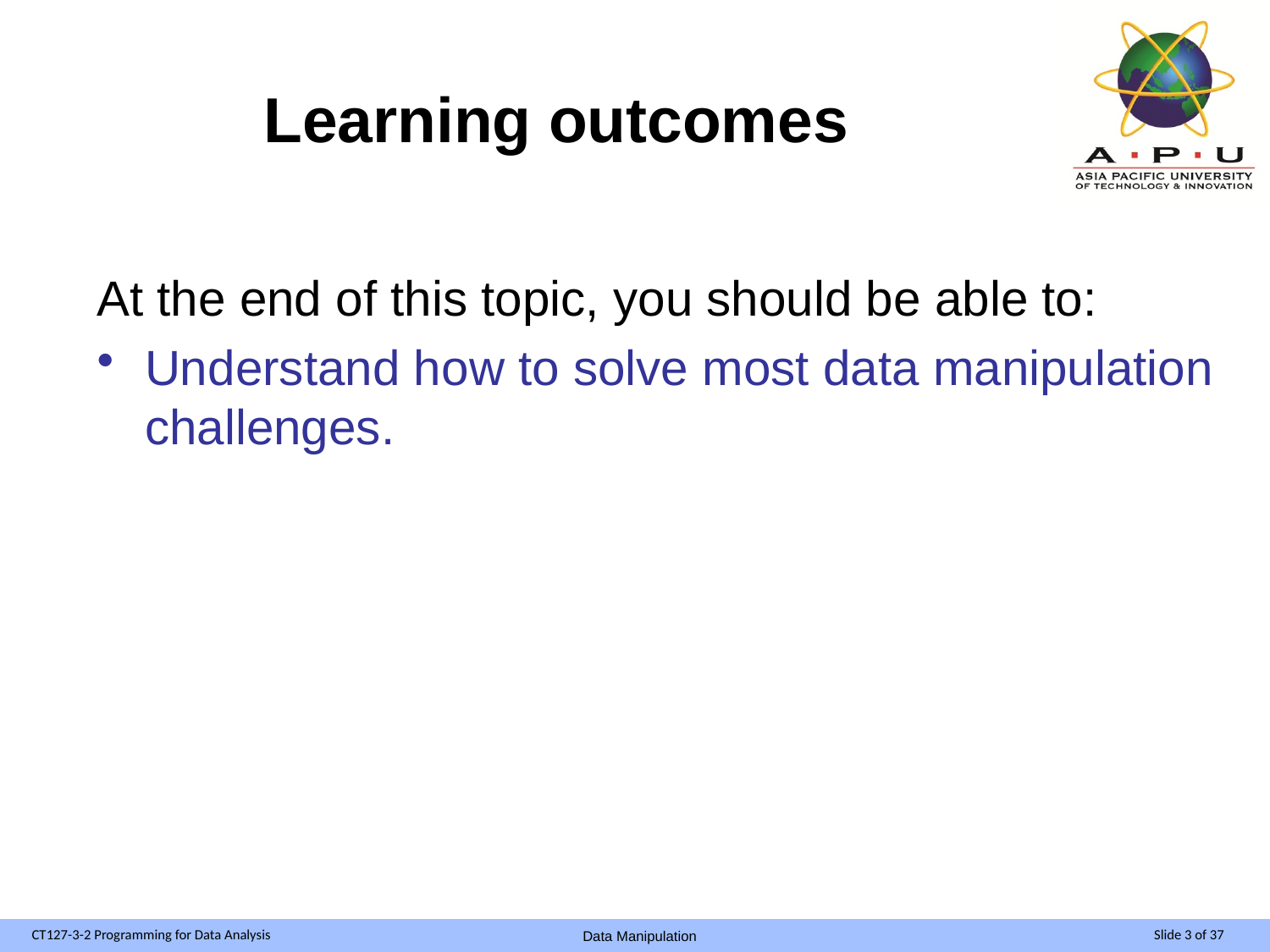

# Learning outcomes

At the end of this topic, you should be able to:
Understand how to solve most data manipulation challenges.